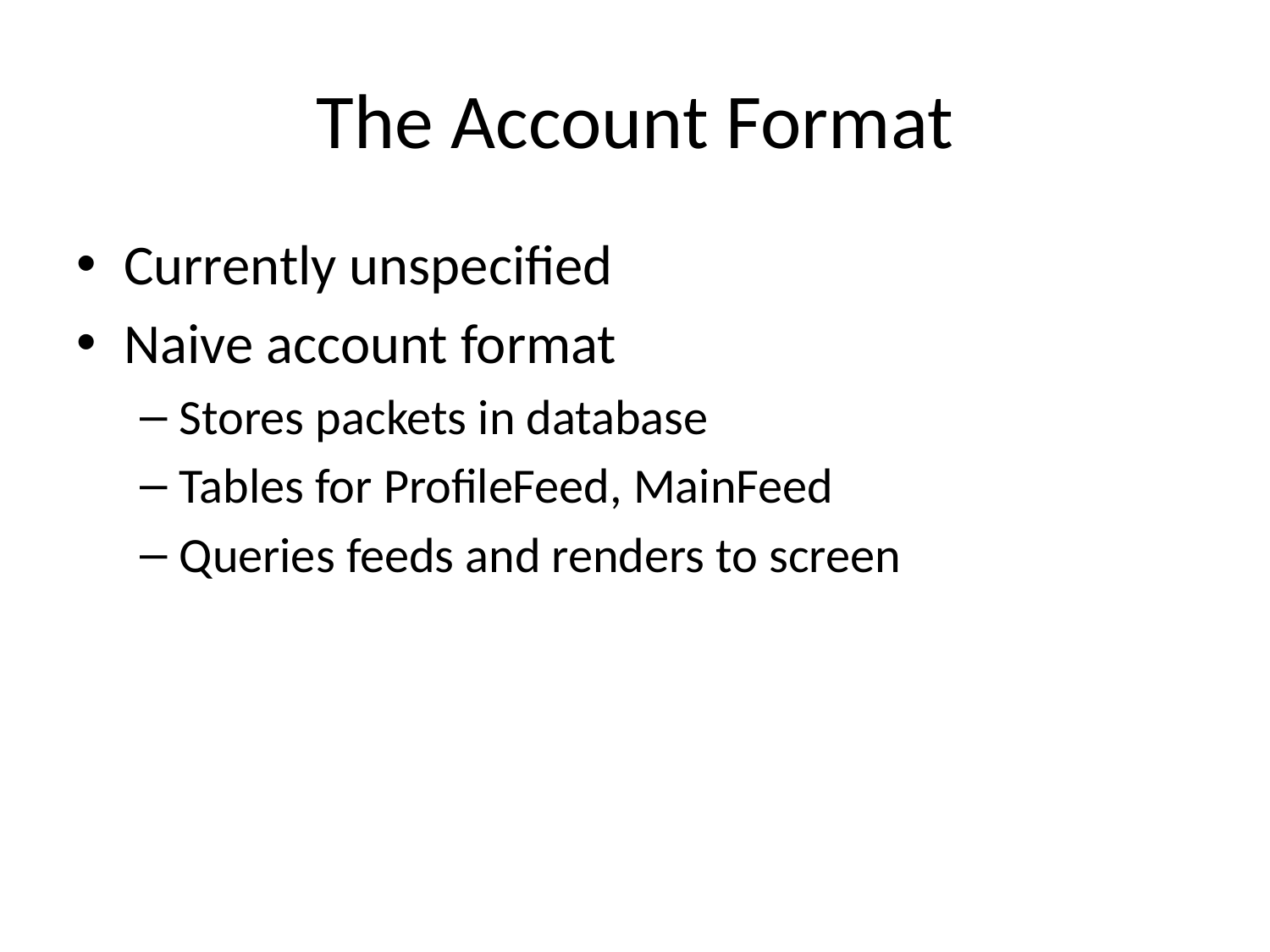

# The Account Format
Currently unspecified
Naive account format
Stores packets in database
Tables for ProfileFeed, MainFeed
Queries feeds and renders to screen